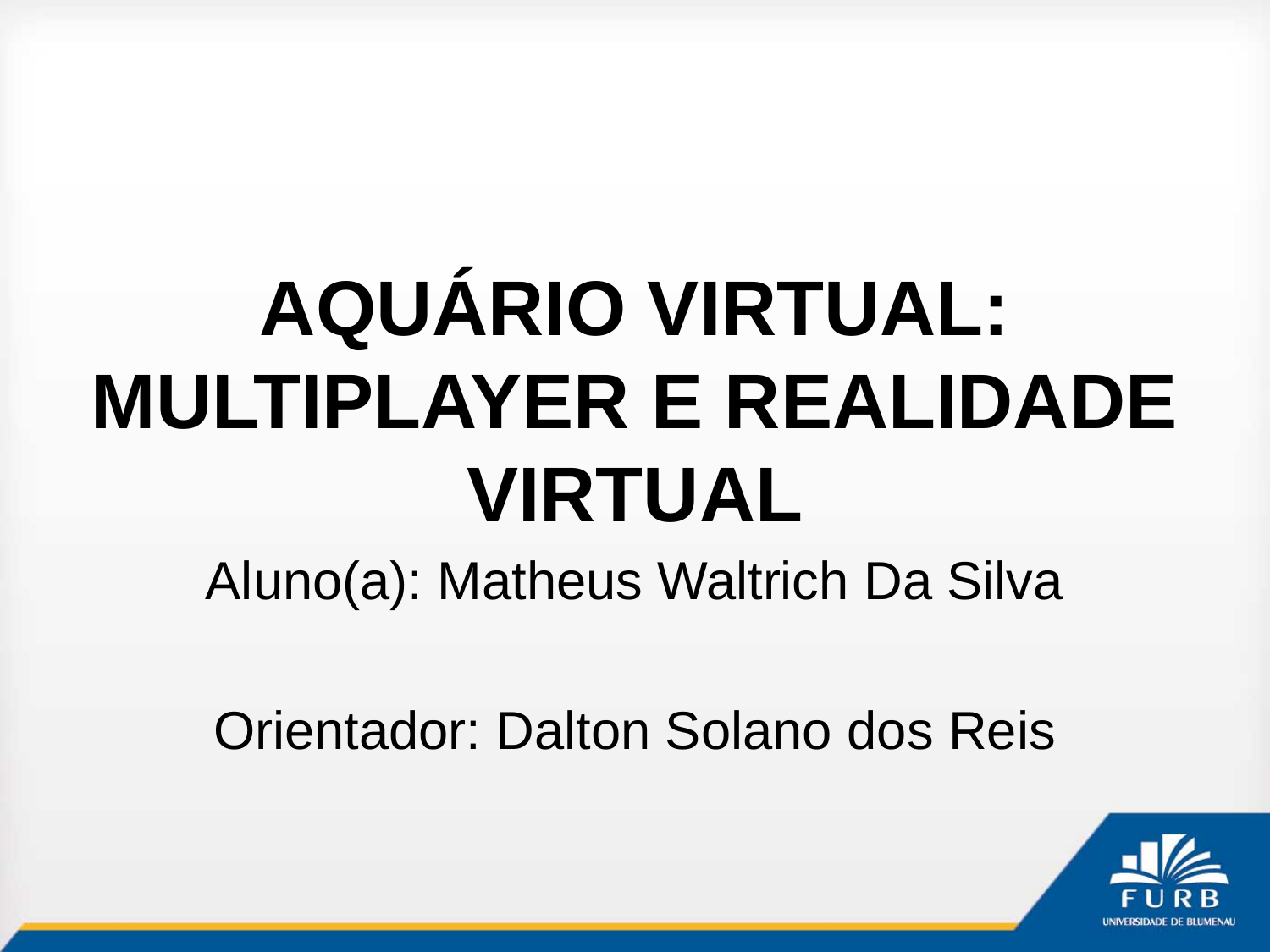

# AQUÁRIO VIRTUAL: MULTIPLAYER E REALIDADE VIRTUAL
Aluno(a): Matheus Waltrich Da Silva

Orientador: Dalton Solano dos Reis